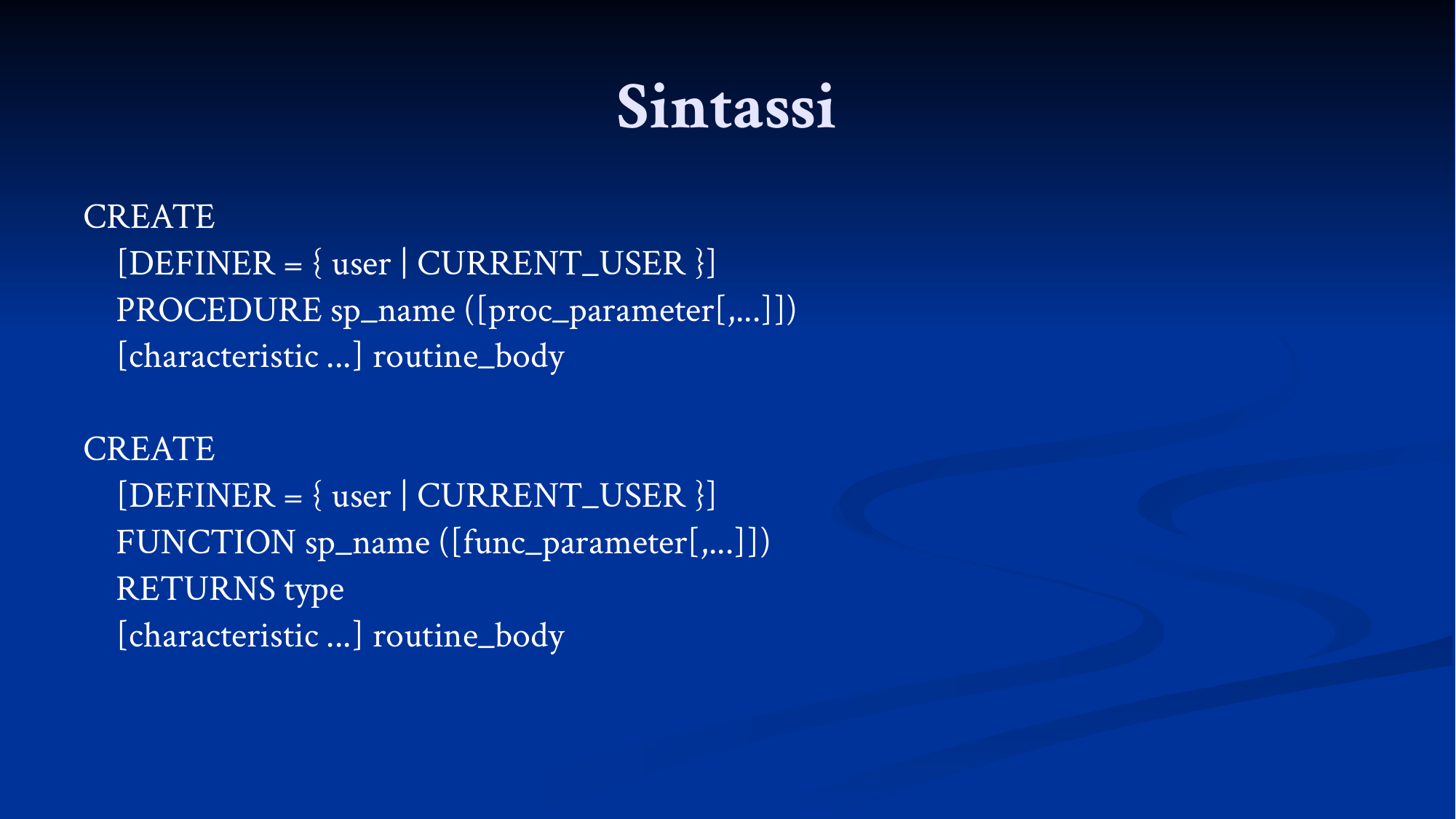

# Sintassi
CREATE
    [DEFINER = { user | CURRENT_USER }]
    PROCEDURE sp_name ([proc_parameter[,...]])
    [characteristic ...] routine_body

CREATE
    [DEFINER = { user | CURRENT_USER }]
    FUNCTION sp_name ([func_parameter[,...]])
    RETURNS type
    [characteristic ...] routine_body